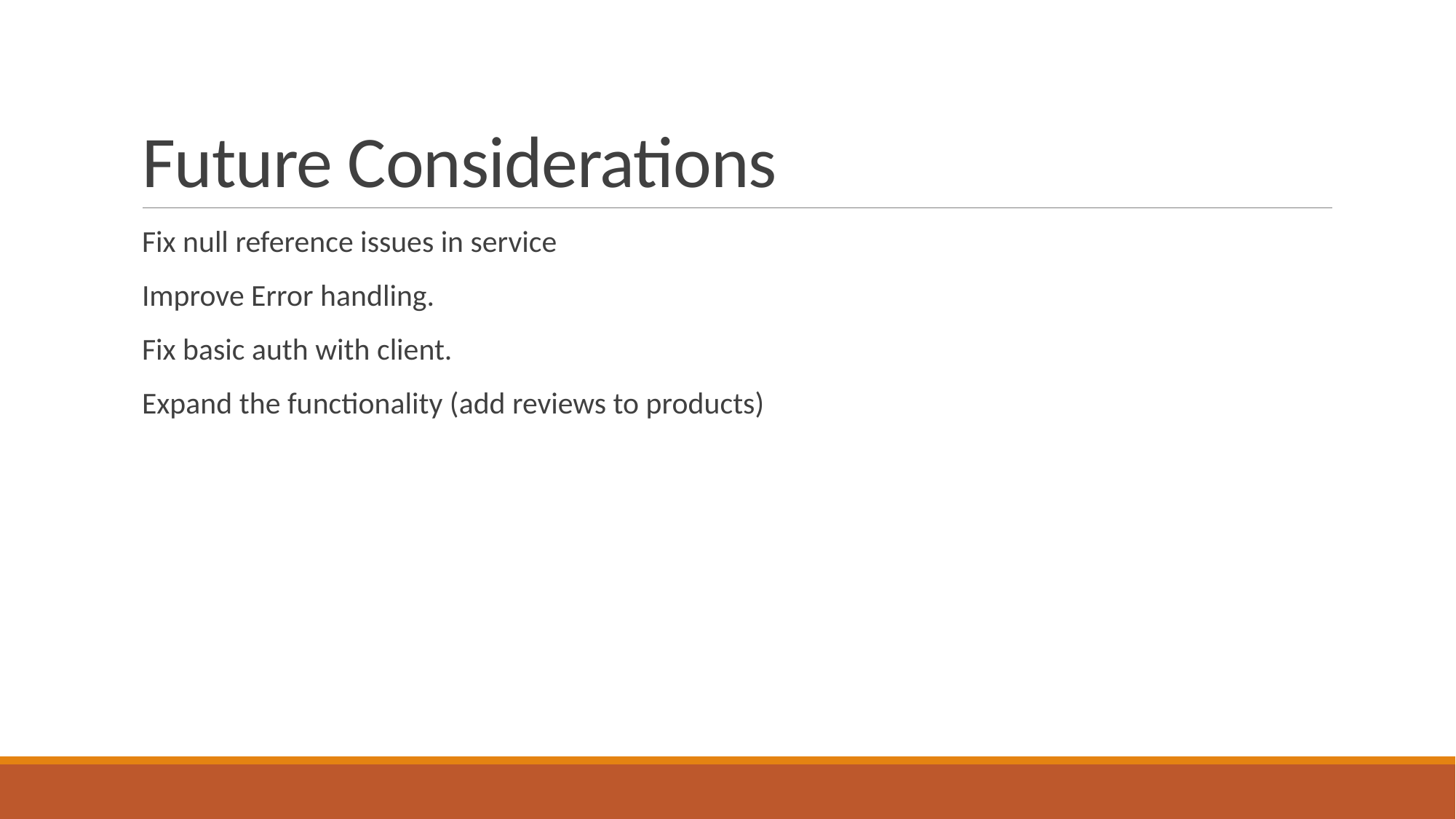

# Future Considerations
Fix null reference issues in service
Improve Error handling.
Fix basic auth with client.
Expand the functionality (add reviews to products)